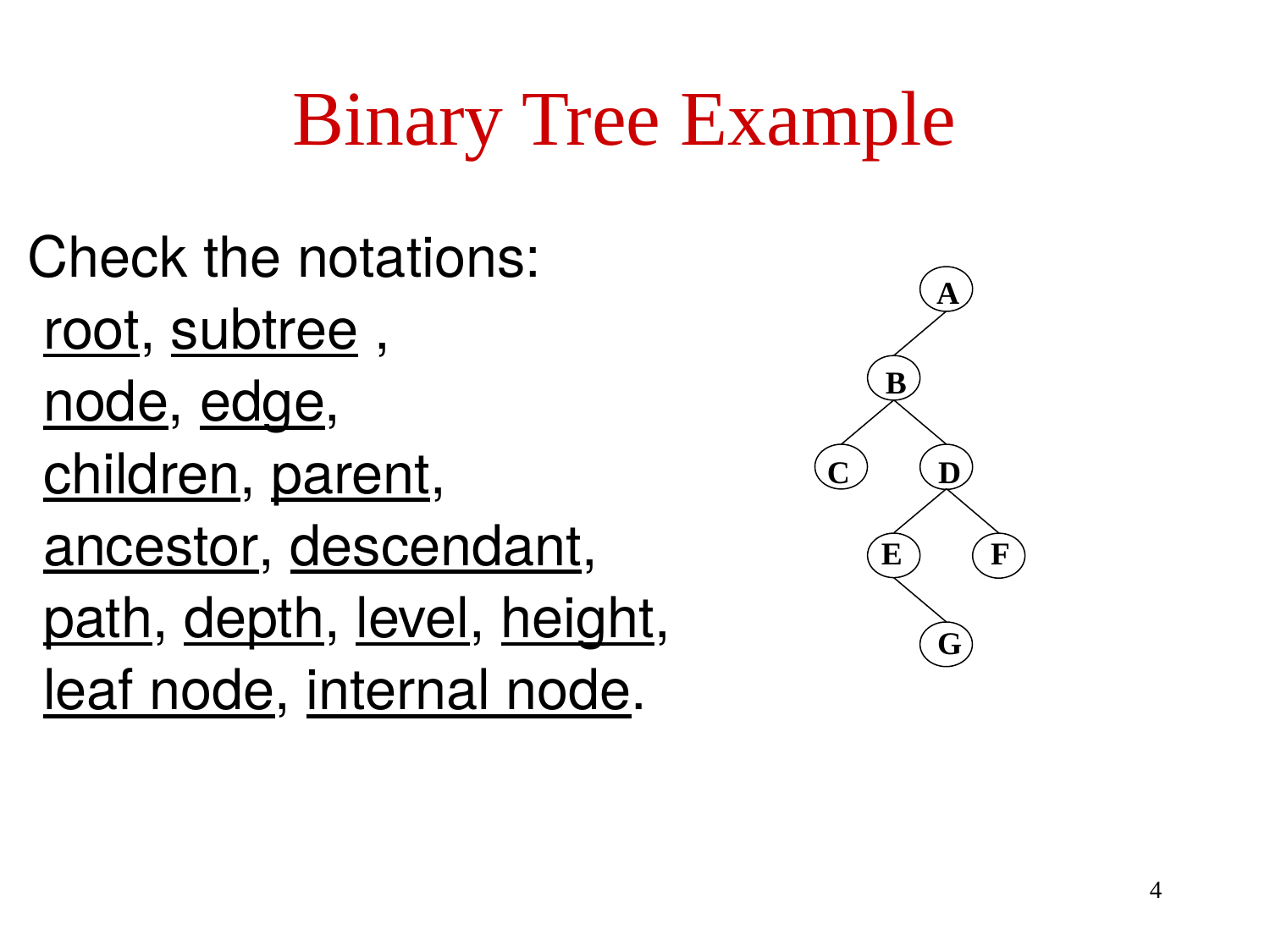

# Binary Tree Example
Check the notations:
 root, subtree ,
 node, edge,
 children, parent,
 ancestor, descendant,
 path, depth, level, height,
 leaf node, internal node.

 A

 B
C           D
E           F
G
4